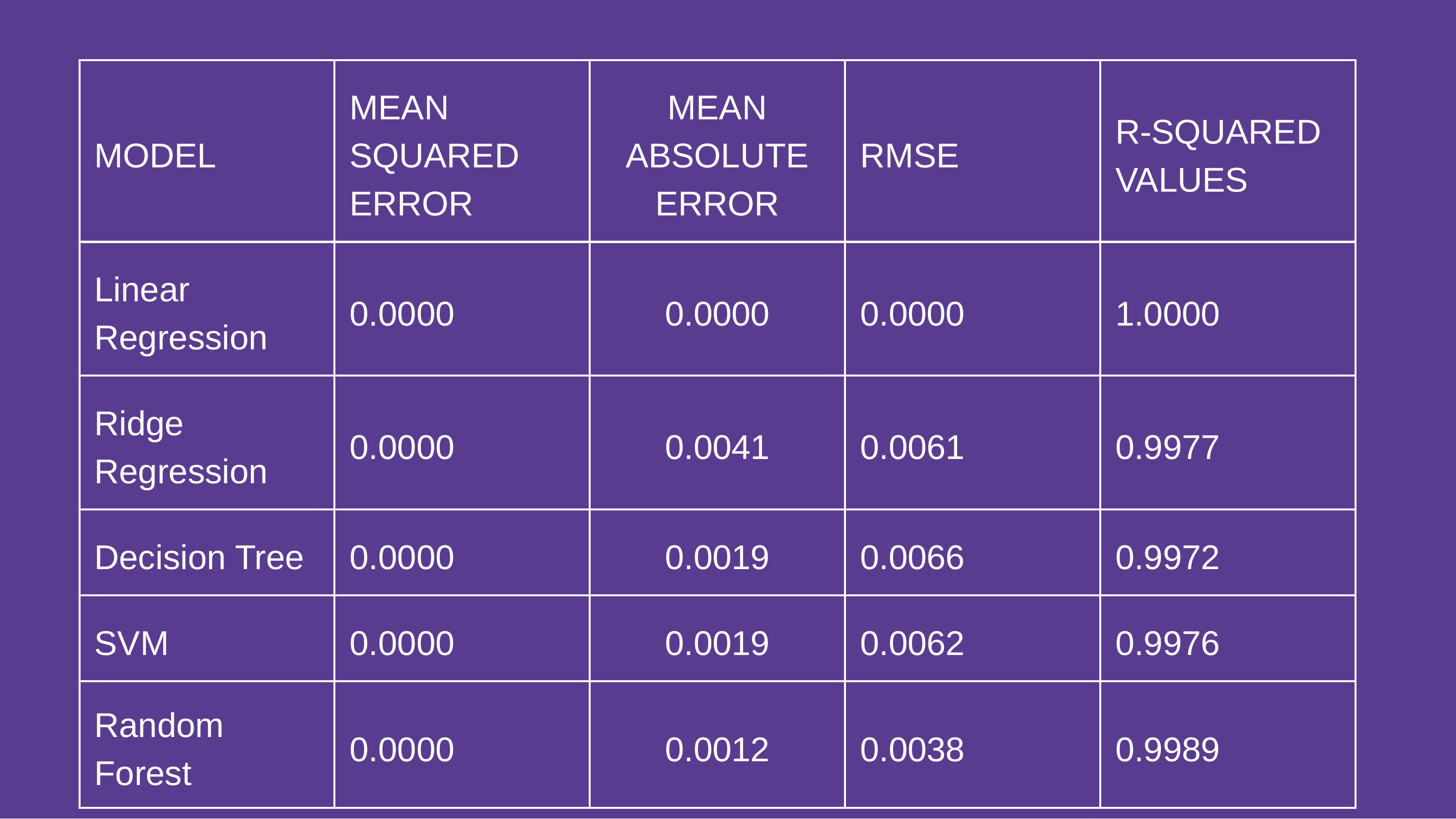

| MODEL | MEAN SQUARED ERROR | MEAN ABSOLUTE ERROR | RMSE | R-SQUARED VALUES |
| --- | --- | --- | --- | --- |
| Linear Regression | 0.0000 | 0.0000 | 0.0000 | 1.0000 |
| Ridge Regression | 0.0000 | 0.0041 | 0.0061 | 0.9977 |
| Decision Tree | 0.0000 | 0.0019 | 0.0066 | 0.9972 |
| SVM | 0.0000 | 0.0019 | 0.0062 | 0.9976 |
| Random Forest | 0.0000 | 0.0012 | 0.0038 | 0.9989 |
| MODEL | MEAN SQUARED ERROR | RMSE | R-SQUARED VALUES |
| --- | --- | --- | --- |
| Linear Regression | 0.0000 | 0.0000 | 1.0000 |
| Ridge Regression | 0.0000 | 0.0061 | 0.9977 |
| Decision Tree | 0.0000 | 0.0066 | 0.9972 |
| Random Forest | 0.0000 | 0.0038 | 0.9989 |